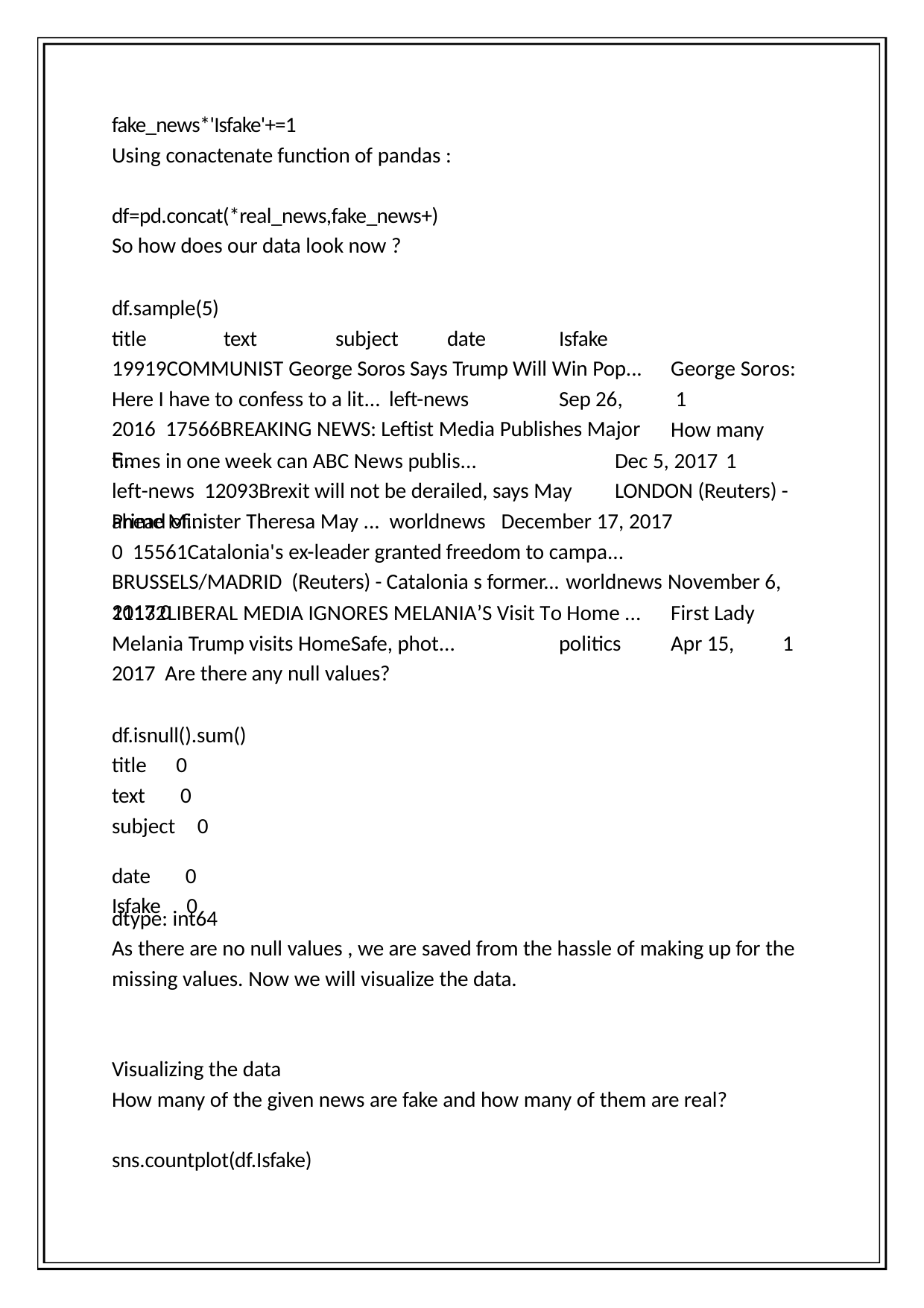

fake_news*'Isfake'+=1
Using conactenate function of pandas :

df=pd.concat(*real_news,fake_news+)  So how does our data look now ?
df.sample(5)
title	text	subject	date	Isfake
19919COMMUNIST George Soros Says Trump Will Win Pop...  Here I have to confess to a lit... left-news	Sep 26, 2016  17566BREAKING NEWS: Leftist Media Publishes Major F...
George Soros:  1
How many
times in one week can ABC News publis...	left-news  12093Brexit will not be derailed, says May ahead of...
Dec 5, 2017 1
LONDON (Reuters) -
Prime Minister Theresa May ... worldnews December 17, 2017	0  15561Catalonia's ex-leader granted freedom to campa... BRUSSELS/MADRID  (Reuters) - Catalonia s former... worldnews November 6, 2017 0
11132LIBERAL MEDIA IGNORES MELANIA’S Visit To Home ...	First Lady
Melania Trump visits HomeSafe, phot...	politics	Apr 15, 2017  Are there any null values?
1
df.isnull().sum()
| title | 0 |  |
| --- | --- | --- |
| text | 0 |  |
| subject |  | 0 |
| date | 0 |  |
| Isfake | 0 |  |
dtype: int64
As there are no null values , we are saved from the hassle of making up for the  missing values. Now we will visualize the data.

Visualizing the data
How many of the given news are fake and how many of them are real?

sns.countplot(df.Isfake)